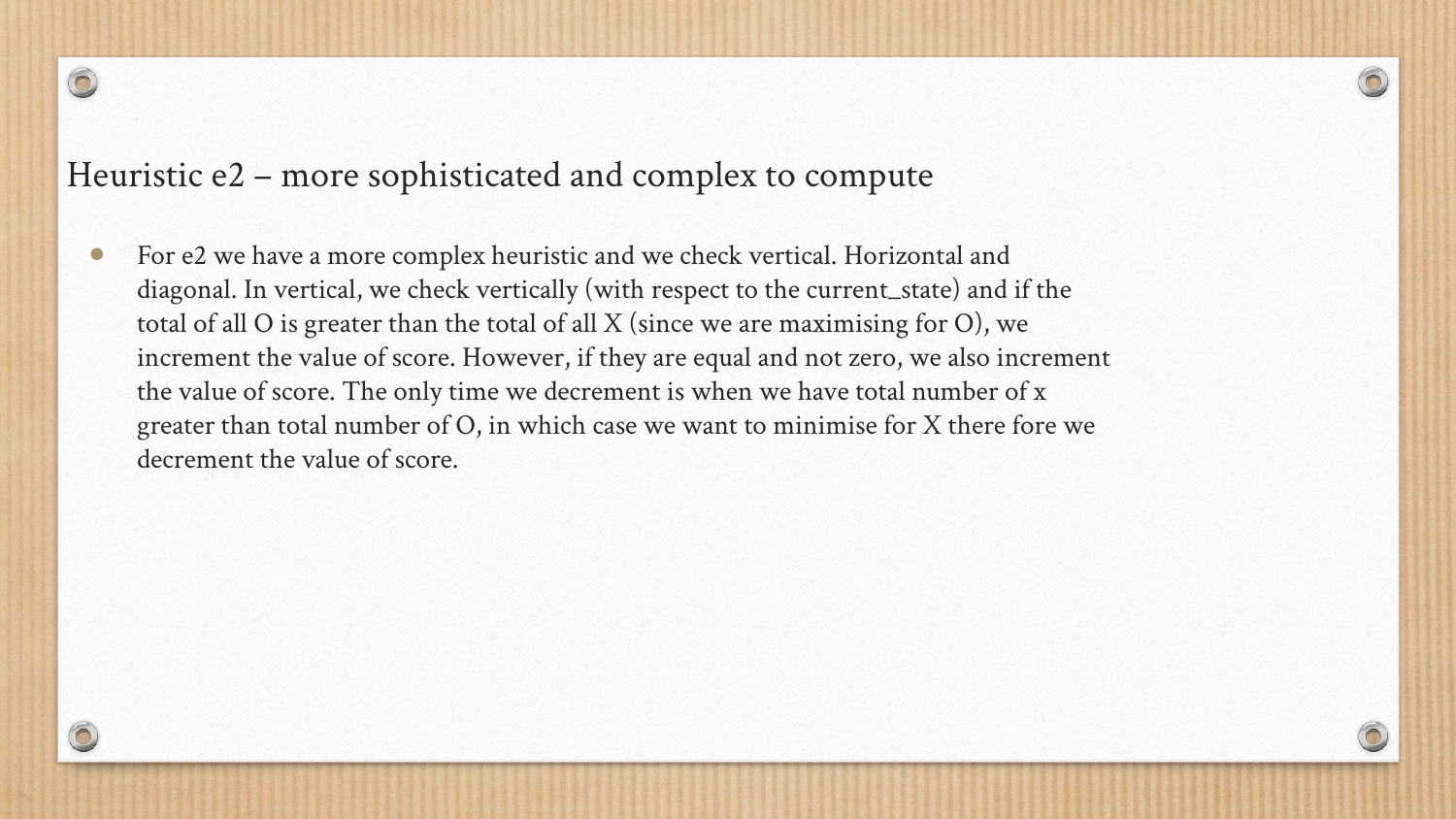

# Heuristic e2 – more sophisticated and complex to compute
For e2 we have a more complex heuristic and we check vertical. Horizontal and diagonal. In vertical, we check vertically (with respect to the current_state) and if the total of all O is greater than the total of all X (since we are maximising for O), we increment the value of score. However, if they are equal and not zero, we also increment the value of score. The only time we decrement is when we have total number of x greater than total number of O, in which case we want to minimise for X there fore we decrement the value of score.